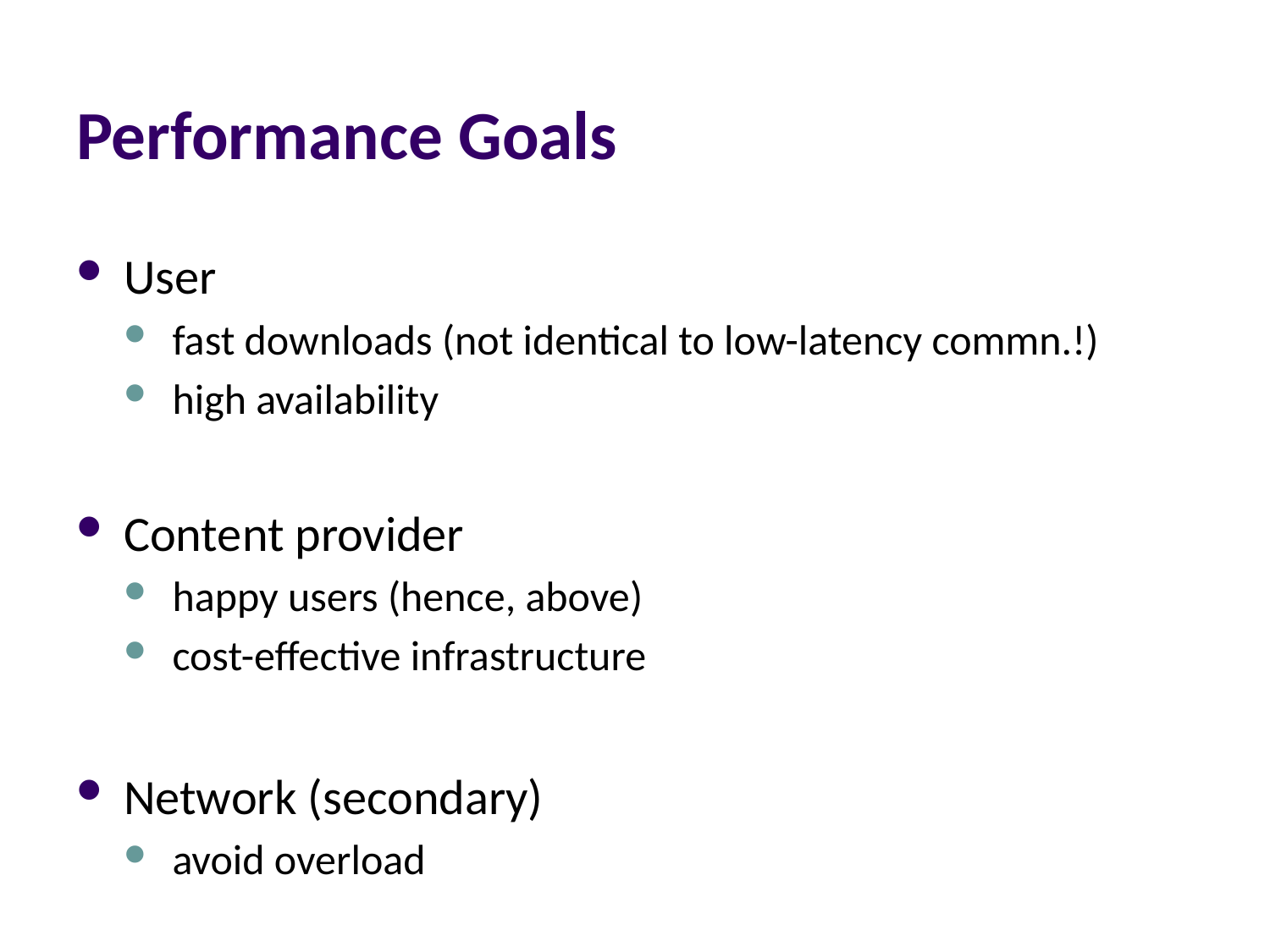

# Performance Goals
User
fast downloads (not identical to low-latency commn.!)
high availability

Content provider
happy users (hence, above)
cost-effective infrastructure

Network (secondary)
avoid overload